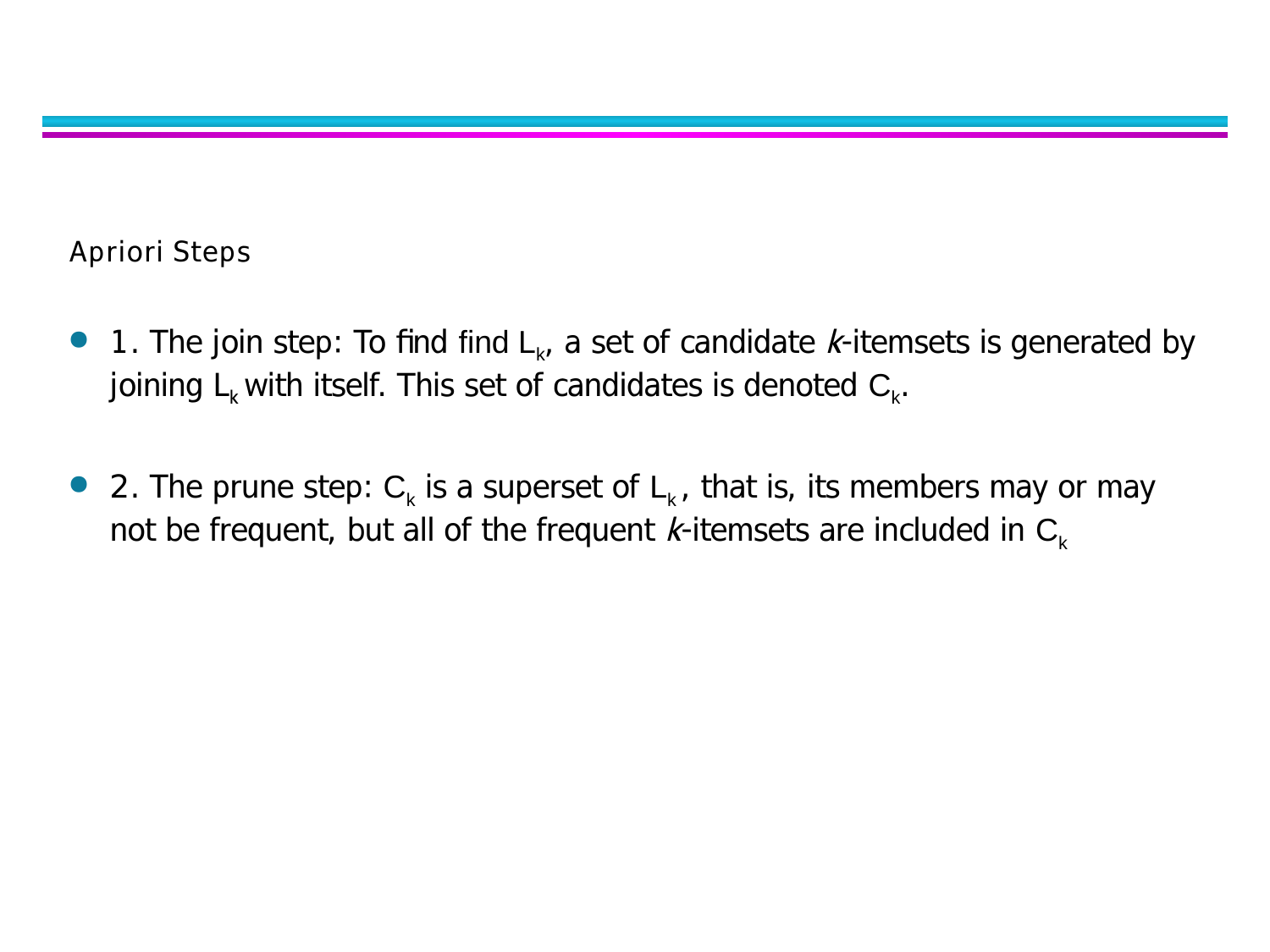

#

Apriori Steps

1. The join step: To find find Lk, a set of candidate k-itemsets is generated by joining Lk with itself. This set of candidates is denoted Ck.

2. The prune step: Ck is a superset of Lk , that is, its members may or may not be frequent, but all of the frequent k-itemsets are included in Ck